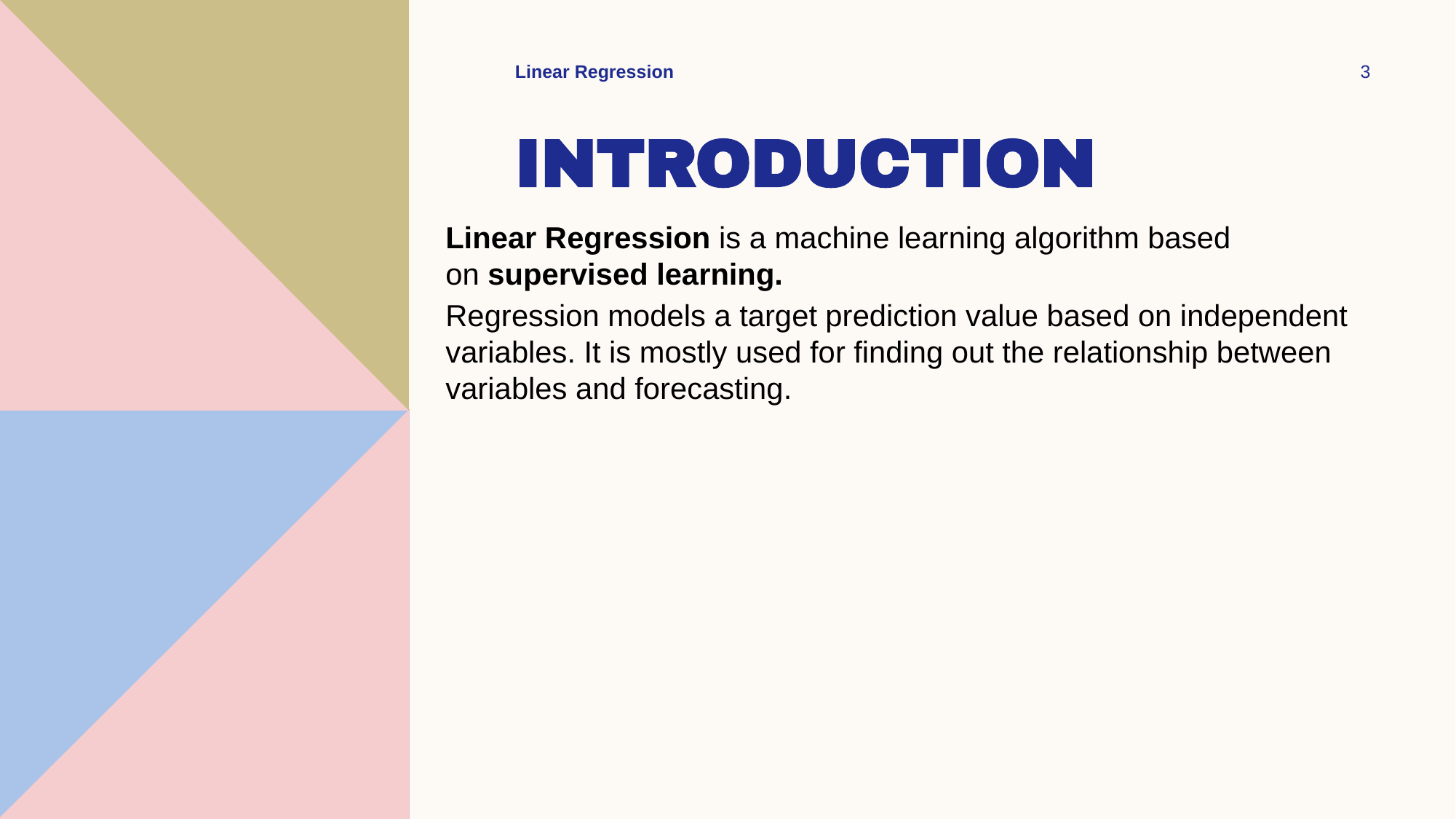

Linear Regression
3
# Introduction
Linear Regression is a machine learning algorithm based on supervised learning.
Regression models a target prediction value based on independent variables. It is mostly used for finding out the relationship between variables and forecasting.